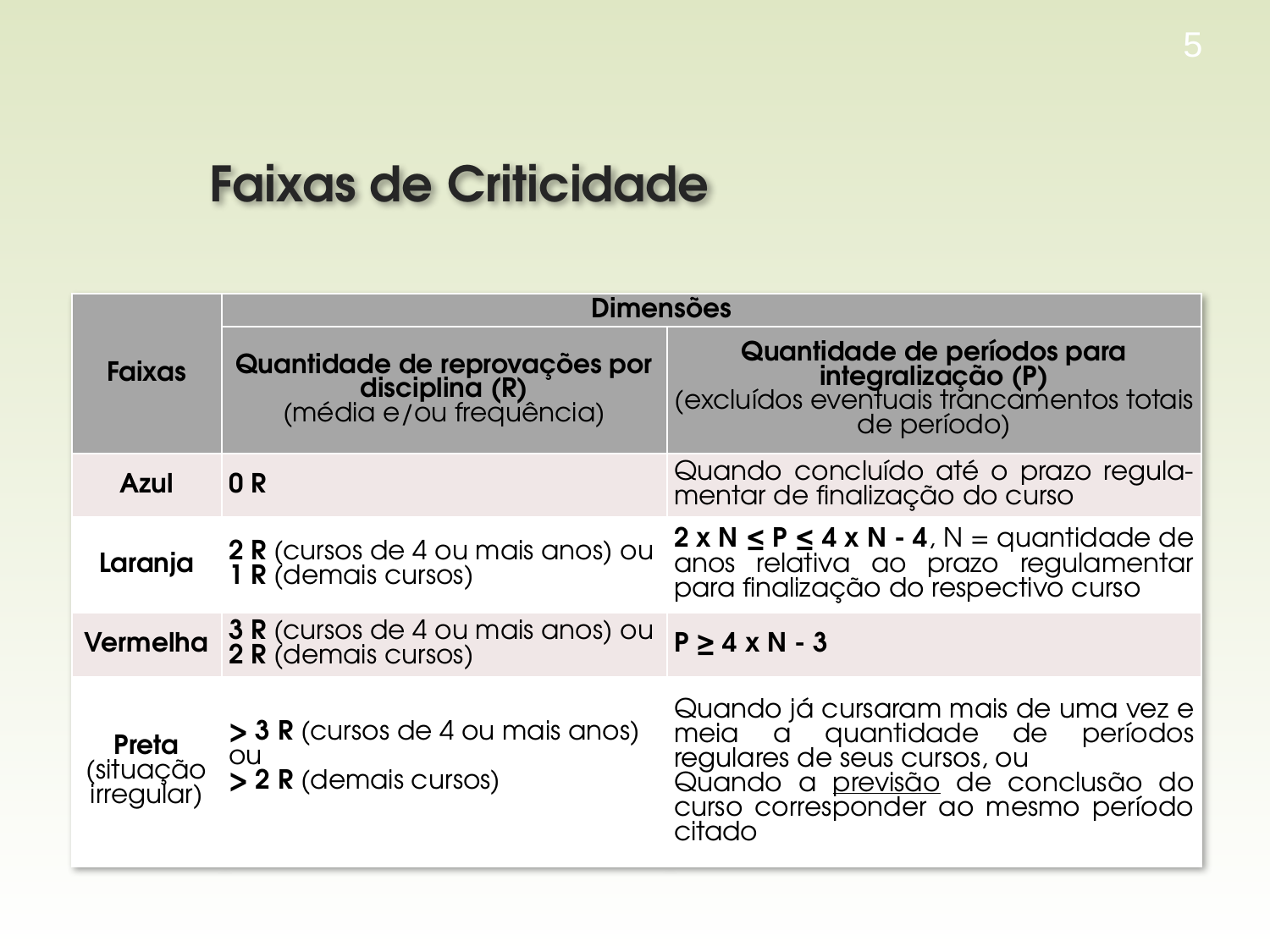

5
# Faixas de Criticidade
| Faixas | Dimensões |  |
| --- | --- | --- |
|  | Quantidade de reprovações por disciplina (R) (média e/ou frequência) | Quantidade de períodos para integralização (P) (excluídos eventuais trancamentos totais de período) |
| Azul | 0 R | Quando concluído até o prazo regula-mentar de finalização do curso |
| Laranja | 2 R (cursos de 4 ou mais anos) ou 1 R (demais cursos) | 2 x N ≤ P ≤ 4 x N - 4, N = quantidade de anos relativa ao prazo regulamentar para finalização do respectivo curso |
| Vermelha | 3 R (cursos de 4 ou mais anos) ou 2 R (demais cursos) | P ≥ 4 x N - 3 |
| Preta (situação irregular) | > 3 R (cursos de 4 ou mais anos) ou > 2 R (demais cursos) | Quando já cursaram mais de uma vez e meia a quantidade de períodos regulares de seus cursos, ou Quando a previsão de conclusão do curso corresponder ao mesmo período citado |